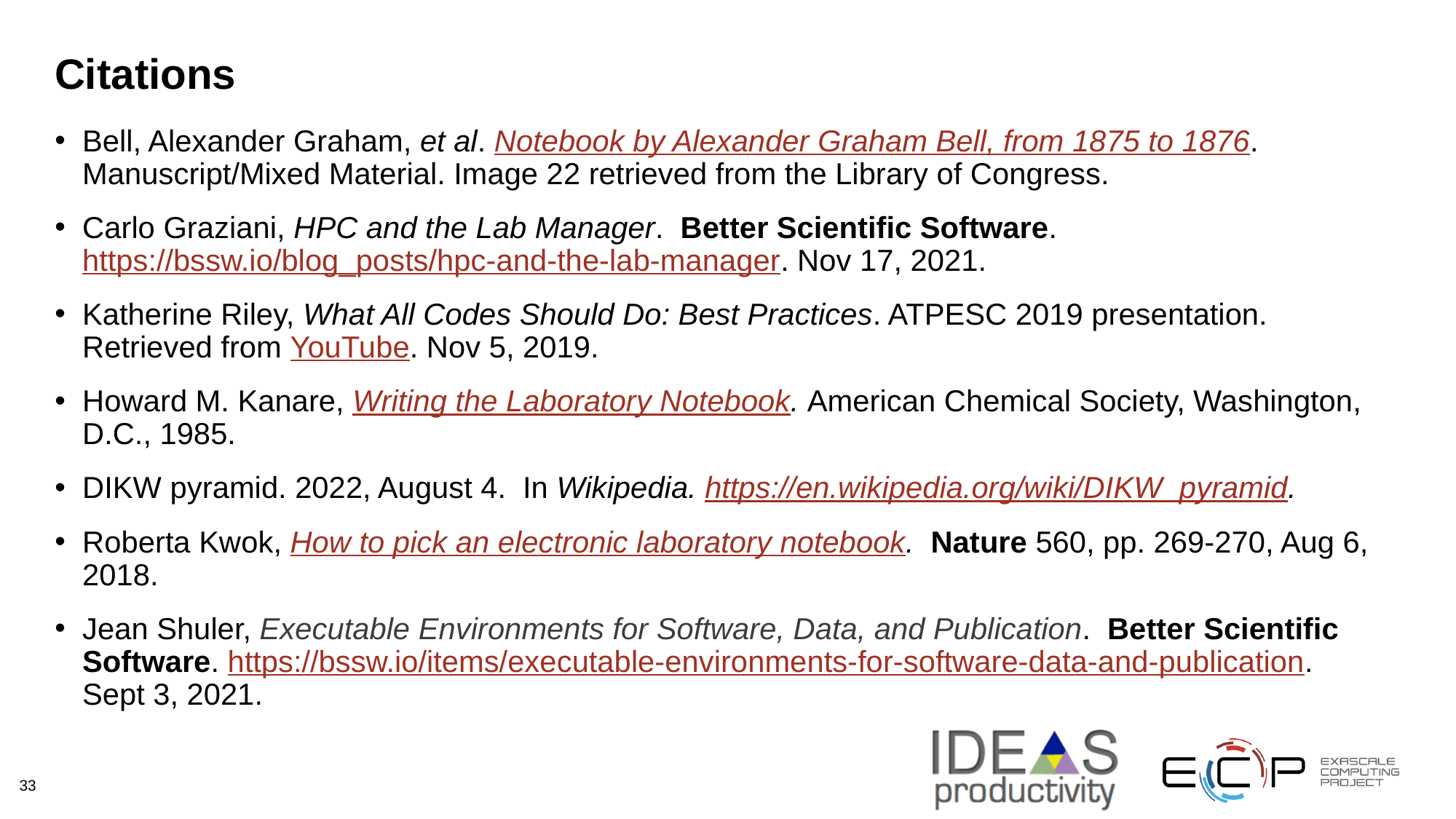

# Citations
Bell, Alexander Graham, et al. Notebook by Alexander Graham Bell, from 1875 to 1876. Manuscript/Mixed Material. Image 22 retrieved from the Library of Congress.
Carlo Graziani, HPC and the Lab Manager.  Better Scientific Software. https://bssw.io/blog_posts/hpc-and-the-lab-manager. Nov 17, 2021.
Katherine Riley, What All Codes Should Do: Best Practices. ATPESC 2019 presentation.  Retrieved from YouTube. Nov 5, 2019.
Howard M. Kanare, Writing the Laboratory Notebook. American Chemical Society, Washington, D.C., 1985.
DIKW pyramid. 2022, August 4.  In Wikipedia. https://en.wikipedia.org/wiki/DIKW_pyramid.
Roberta Kwok, How to pick an electronic laboratory notebook.  Nature 560, pp. 269-270, Aug 6, 2018.
Jean Shuler, Executable Environments for Software, Data, and Publication.  Better Scientific Software. https://bssw.io/items/executable-environments-for-software-data-and-publication. Sept 3, 2021.